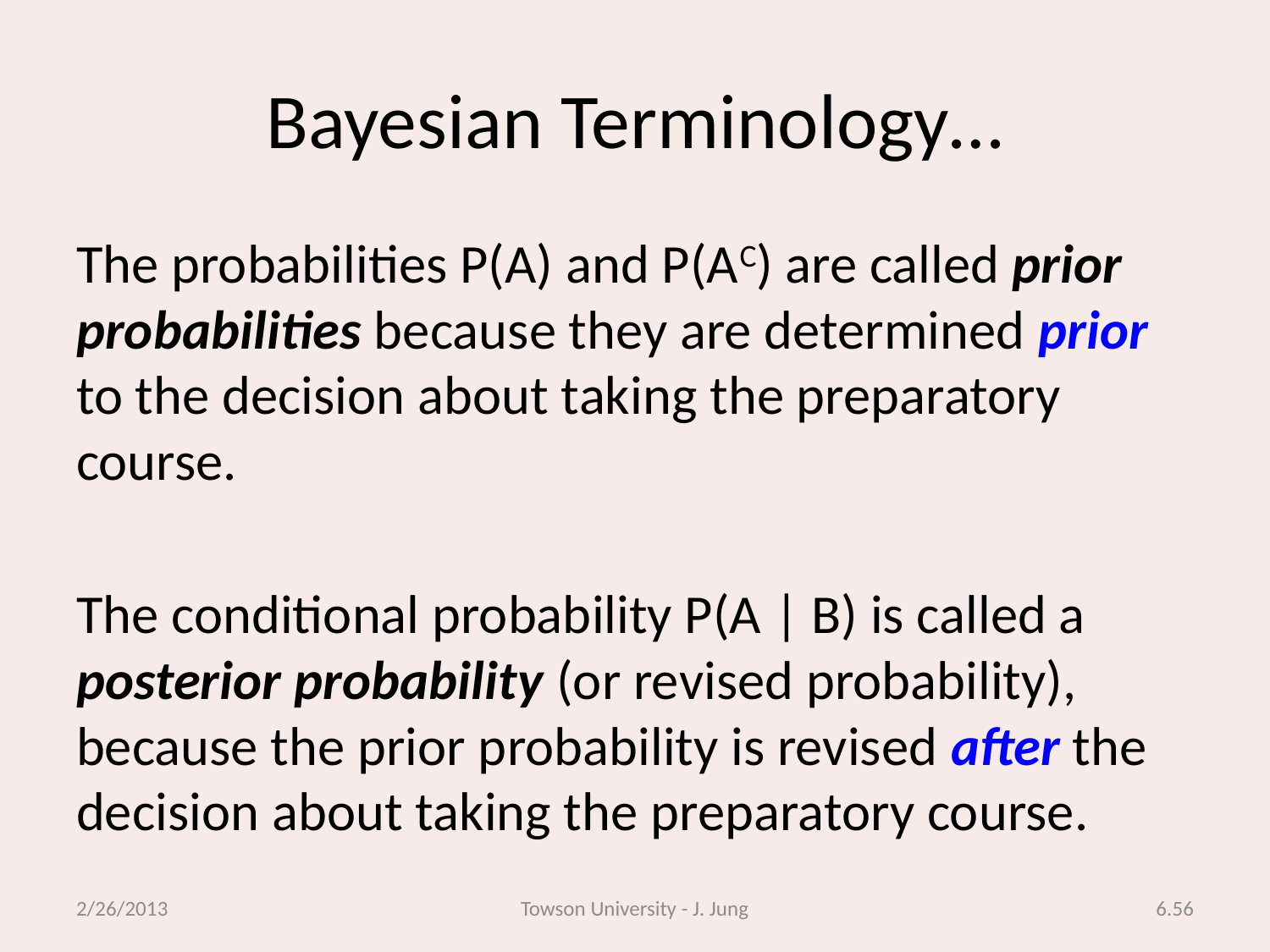

# Bayesian Terminology…
The probabilities P(A) and P(AC) are called prior probabilities because they are determined prior to the decision about taking the preparatory course.

The conditional probability P(A | B) is called a posterior probability (or revised probability), because the prior probability is revised after the decision about taking the preparatory course.
2/26/2013
Towson University - J. Jung
6.56